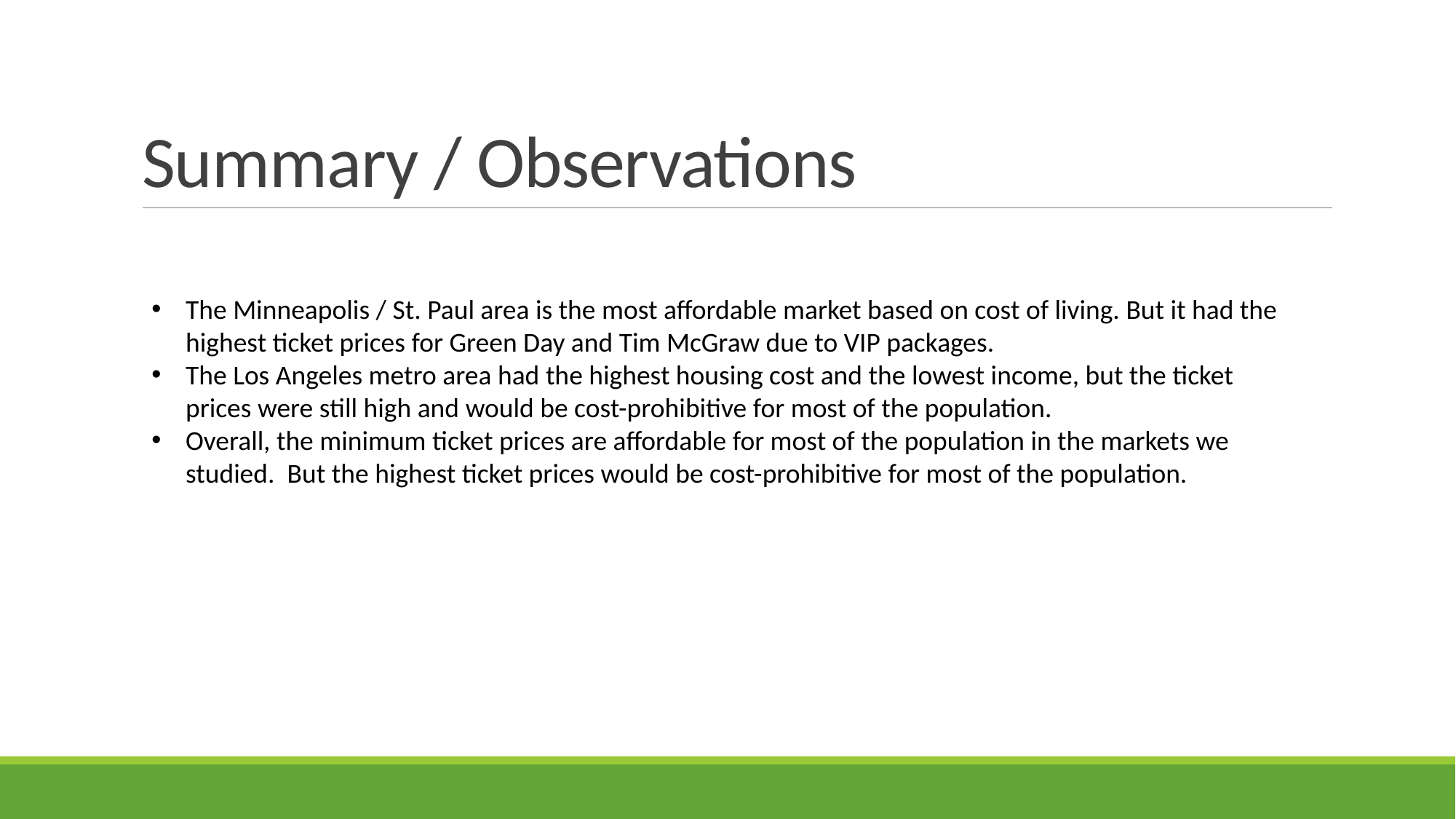

# Summary / Observations
The Minneapolis / St. Paul area is the most affordable market based on cost of living. But it had the highest ticket prices for Green Day and Tim McGraw due to VIP packages.
The Los Angeles metro area had the highest housing cost and the lowest income, but the ticket prices were still high and would be cost-prohibitive for most of the population.
Overall, the minimum ticket prices are affordable for most of the population in the markets we studied.  But the highest ticket prices would be cost-prohibitive for most of the population.